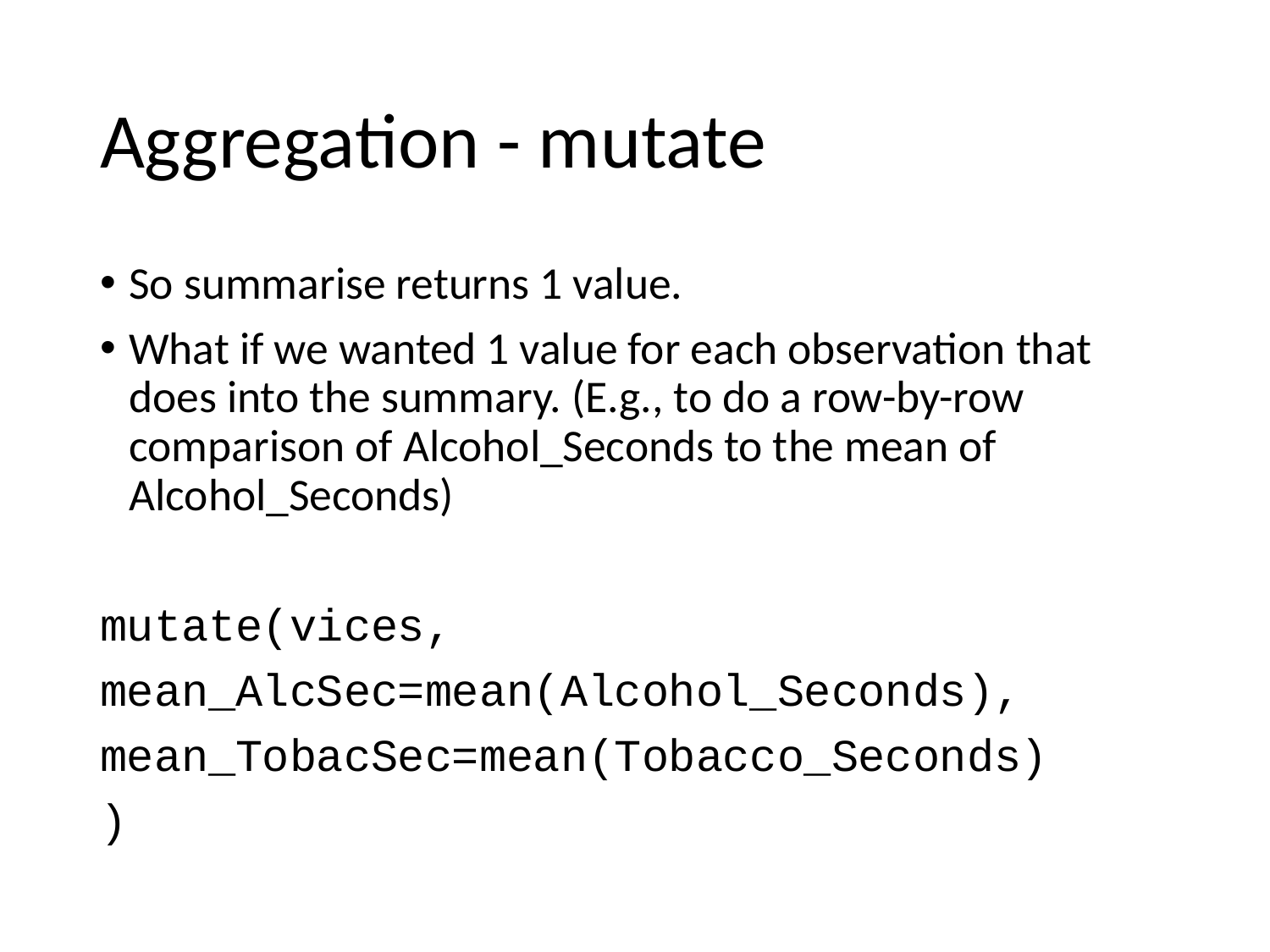

# Aggregation - mutate
So summarise returns 1 value.
What if we wanted 1 value for each observation that does into the summary. (E.g., to do a row-by-row comparison of Alcohol_Seconds to the mean of Alcohol_Seconds)

mutate(vices,
mean_AlcSec=mean(Alcohol_Seconds),
mean_TobacSec=mean(Tobacco_Seconds)
)